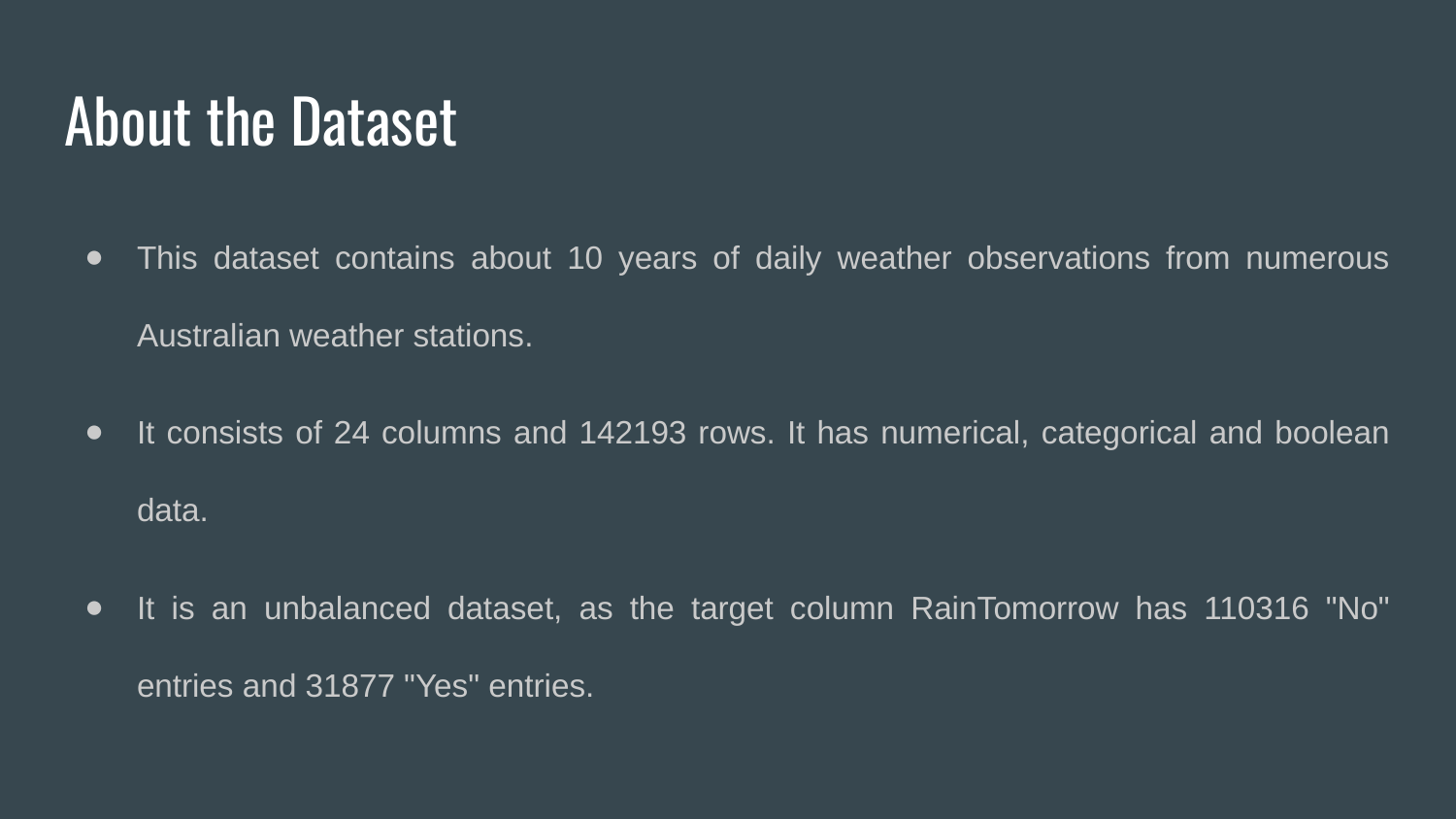

# About the Dataset
This dataset contains about 10 years of daily weather observations from numerous Australian weather stations.
It consists of 24 columns and 142193 rows. It has numerical, categorical and boolean data.
It is an unbalanced dataset, as the target column RainTomorrow has 110316 "No" entries and 31877 "Yes" entries.